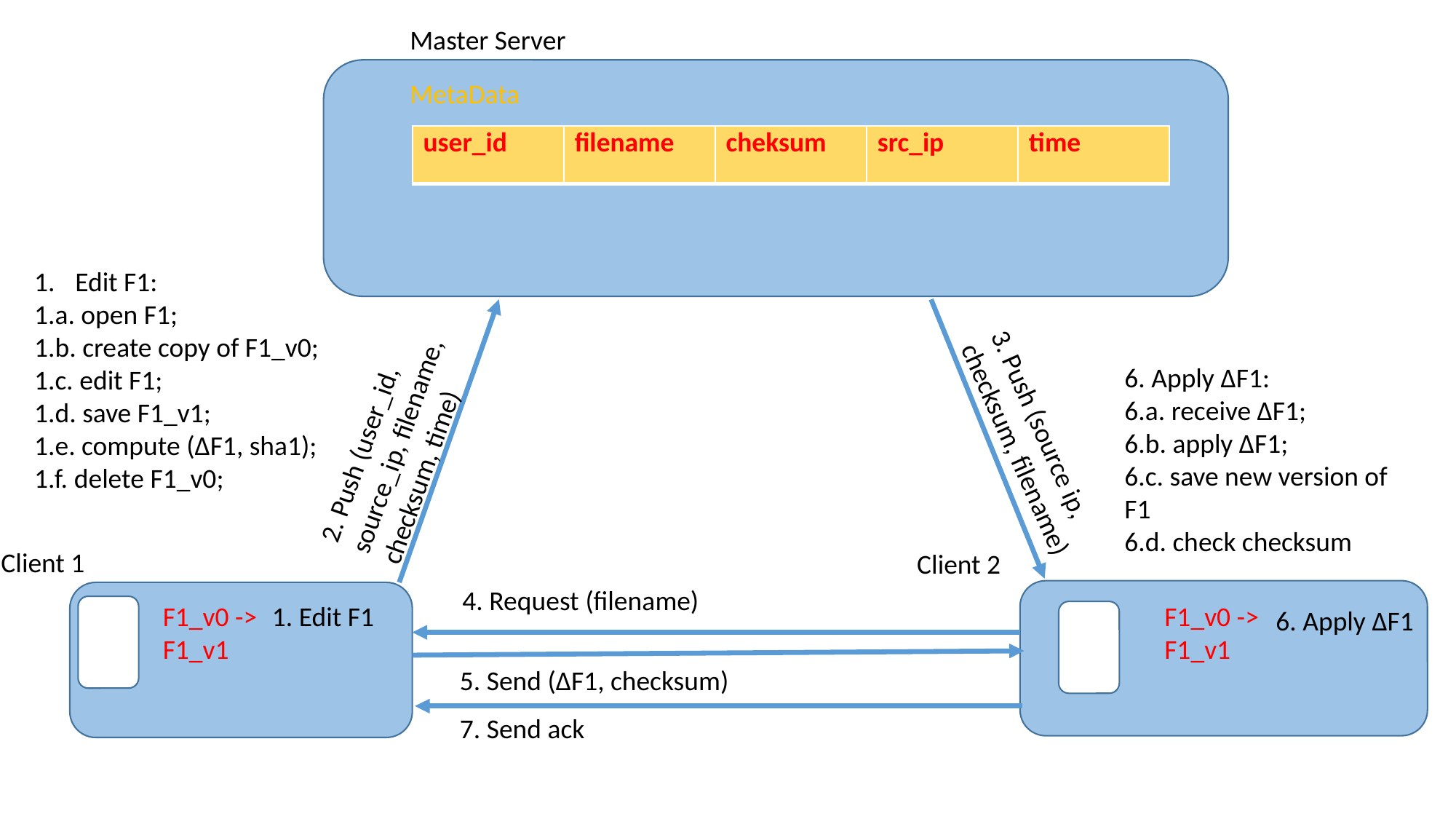

Master Server

MetaData
| user\_id | filename | cheksum | src\_ip | time |
| --- | --- | --- | --- | --- |
Edit F1:
1.a. open F1;
1.b. create copy of F1_v0;
1.c. edit F1;
1.d. save F1_v1;
1.e. compute (ΔF1, sha1);
1.f. delete F1_v0;

6. Apply ΔF1:
6.a. receive ΔF1;
6.b. apply ΔF1;
6.c. save new version of F1
6.d. check checksum
2. Push (user_id, source_ip, filename,
checksum, time)
3. Push (source ip,
checksum, filename)
Client 1
Client 2
4. Request (filename)

1. Edit F1
F1_v0 ->
F1_v1
F1_v0 ->
F1_v1

6. Apply ΔF1

5. Send (ΔF1, checksum)
7. Send ack